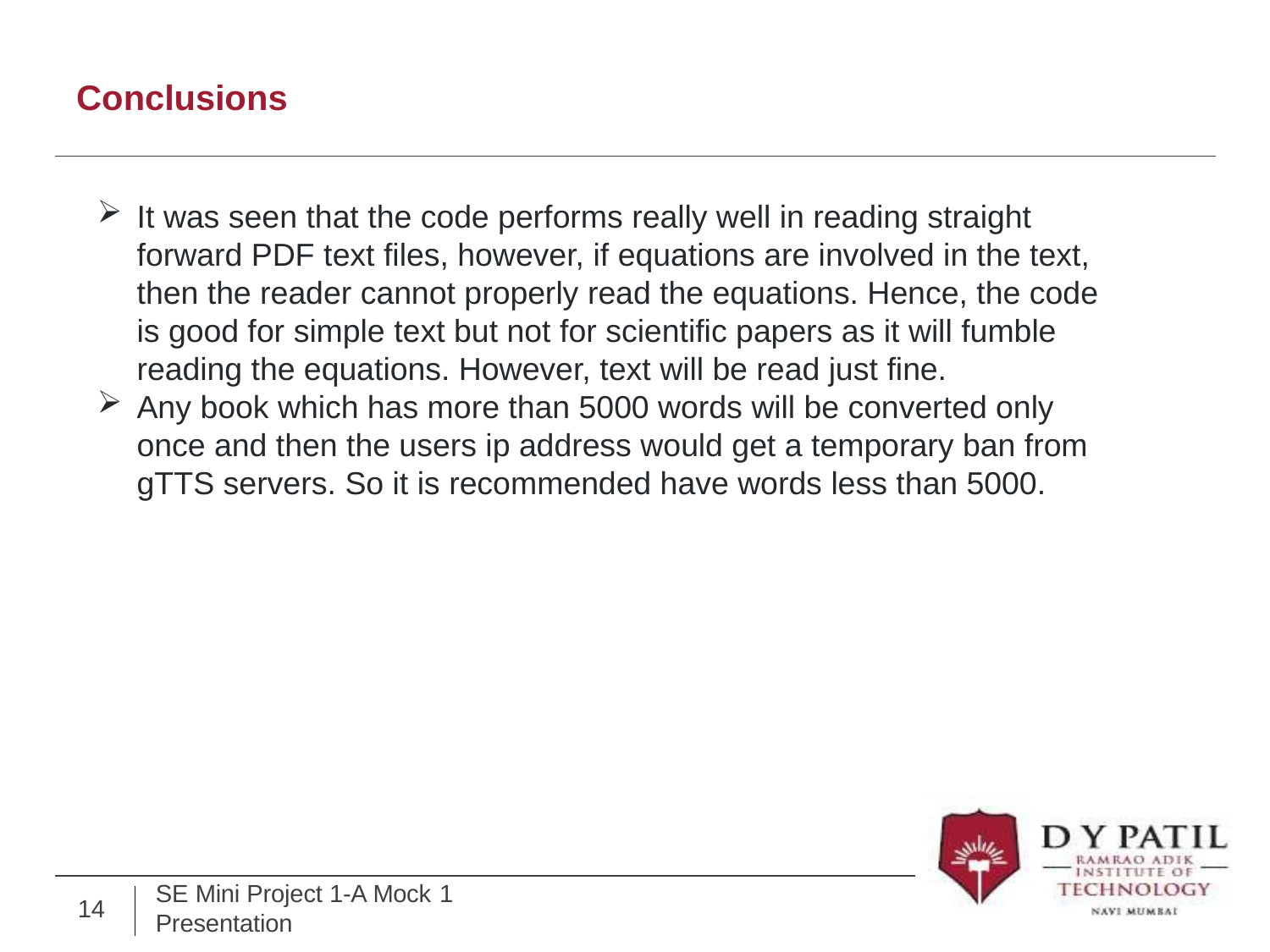

# Conclusions
It was seen that the code performs really well in reading straight forward PDF text files, however, if equations are involved in the text, then the reader cannot properly read the equations. Hence, the code is good for simple text but not for scientific papers as it will fumble reading the equations. However, text will be read just fine.
Any book which has more than 5000 words will be converted only once and then the users ip address would get a temporary ban from gTTS servers. So it is recommended have words less than 5000.

SE Mini Project 1-A Mock 1
Presentation
14